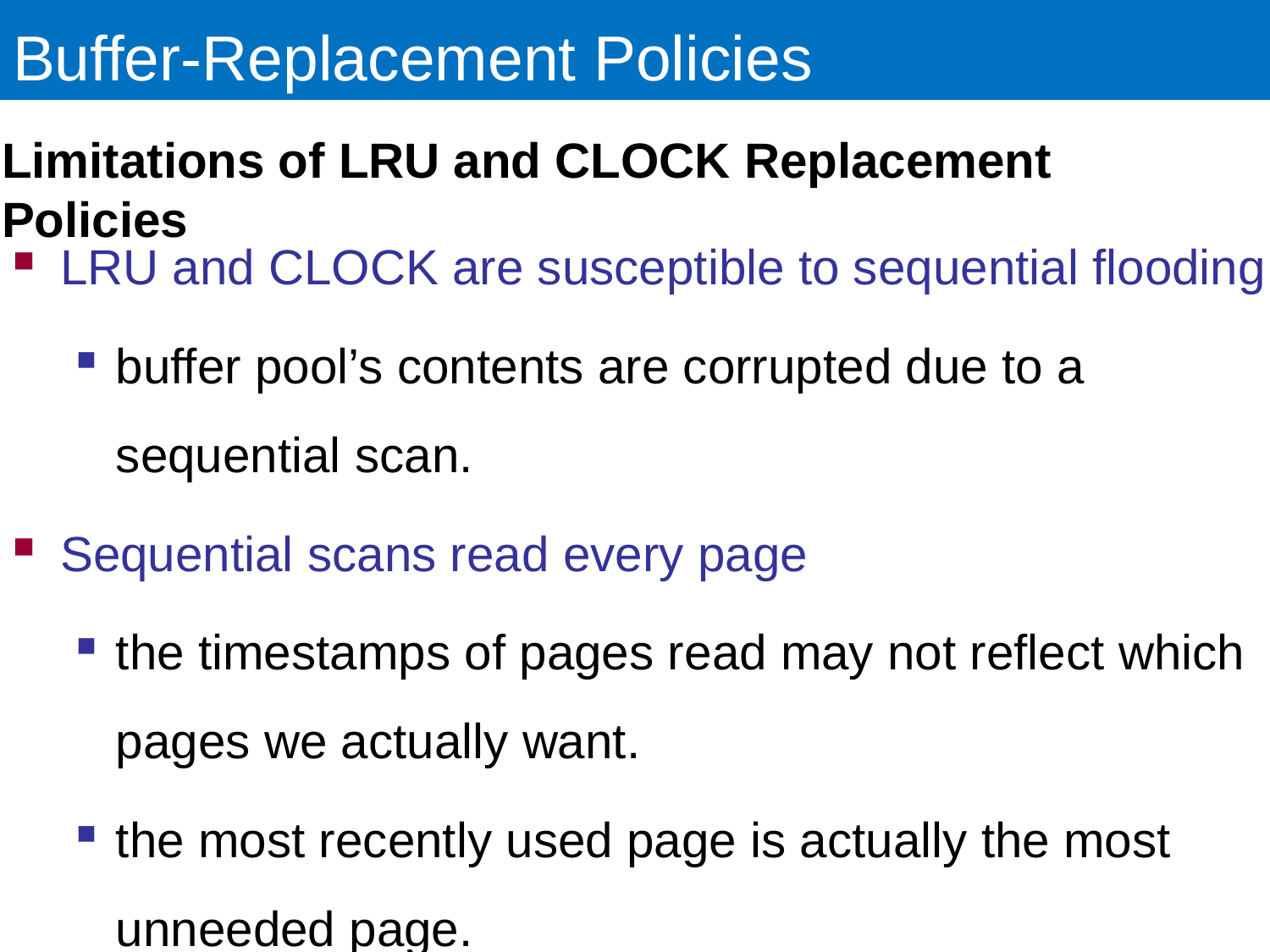

# Buffer-Replacement Policies
Limitations of LRU and CLOCK Replacement Policies
LRU and CLOCK are susceptible to sequential flooding
buffer pool’s contents are corrupted due to a sequential scan.
Sequential scans read every page
the timestamps of pages read may not reflect which pages we actually want.
the most recently used page is actually the most unneeded page.